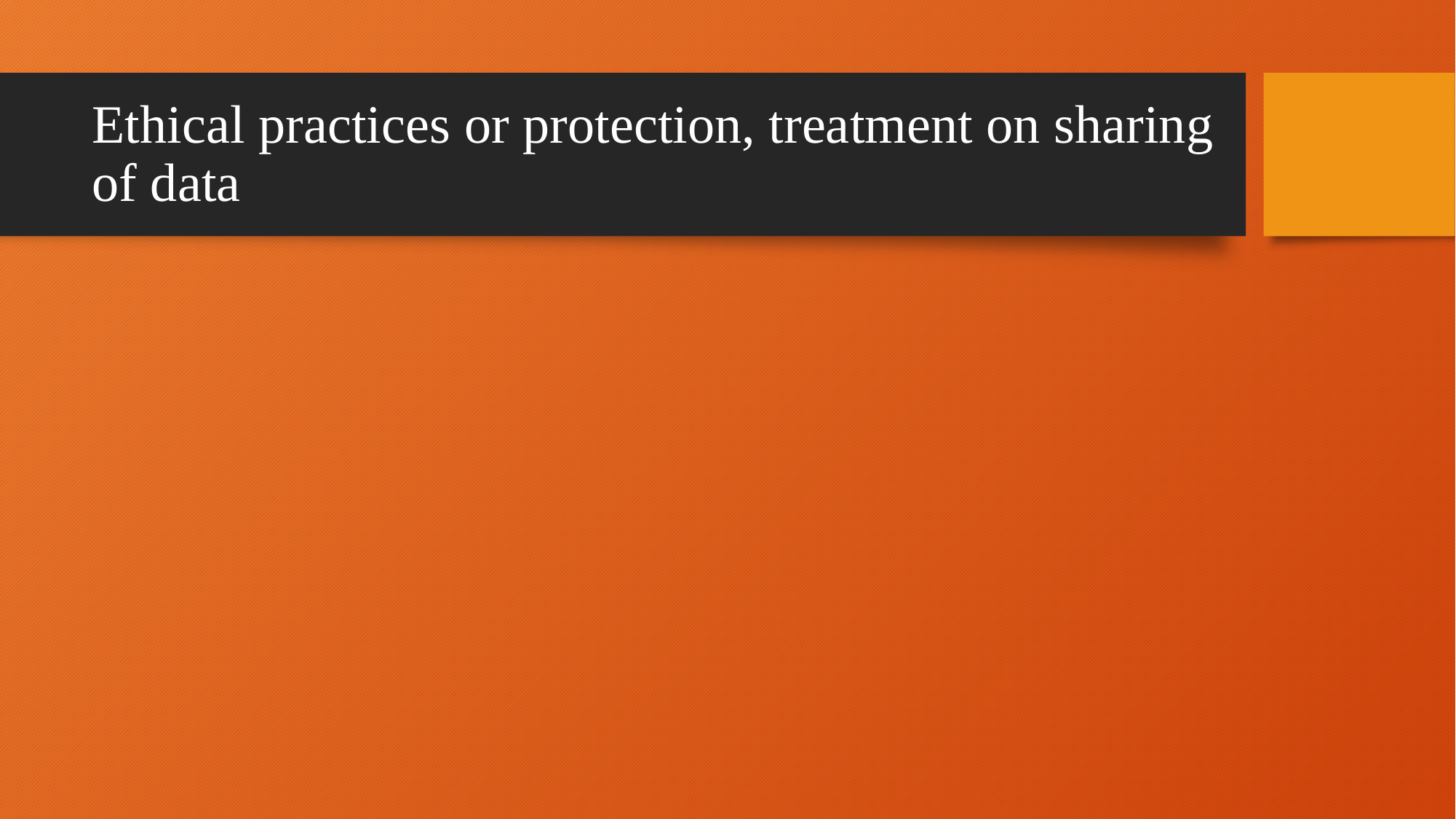

# Ethical practices or protection, treatment on sharing of data